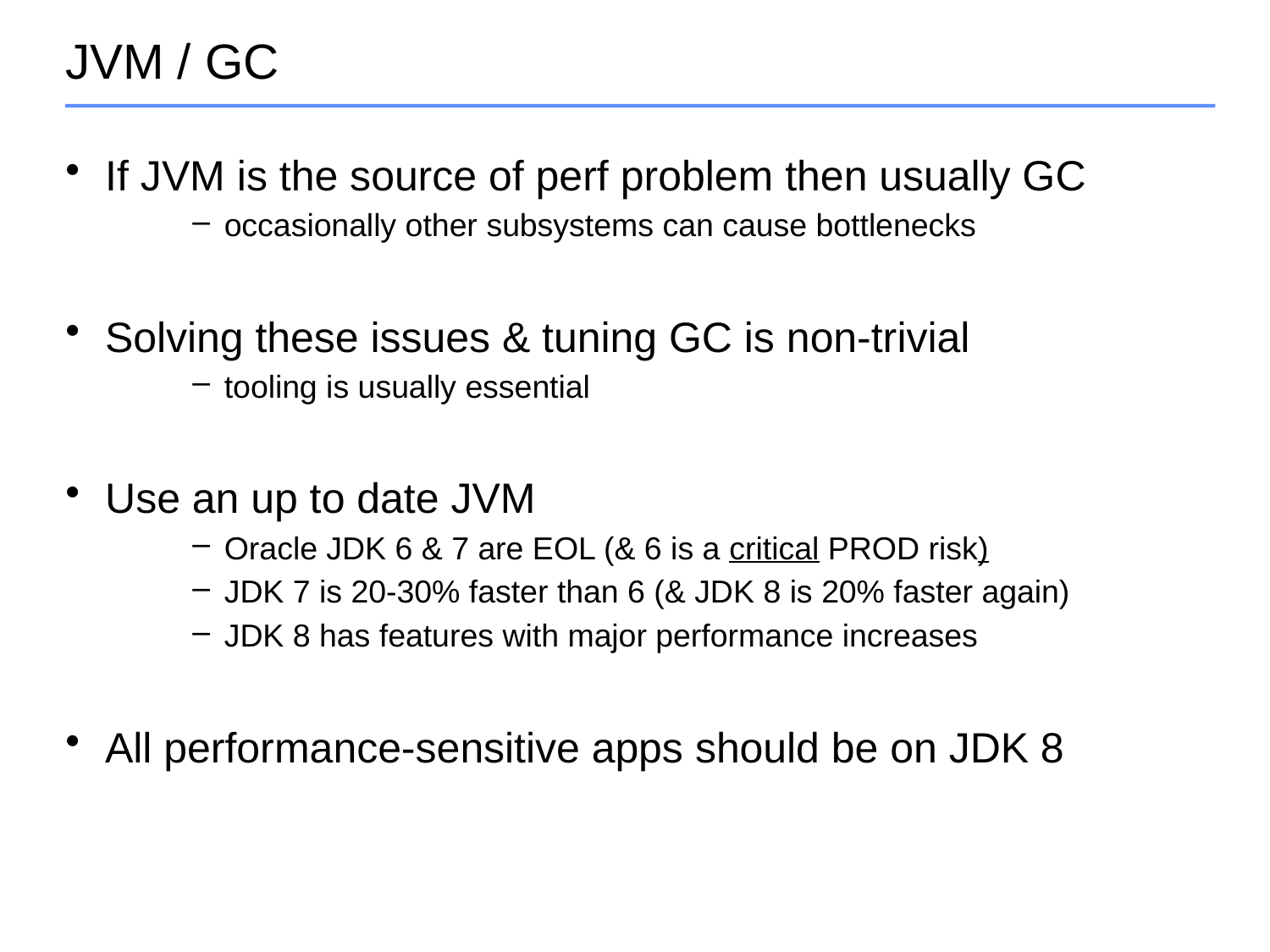

# JVM / GC
If JVM is the source of perf problem then usually GC
occasionally other subsystems can cause bottlenecks

Solving these issues & tuning GC is non-trivial
tooling is usually essential

Use an up to date JVM
Oracle JDK 6 & 7 are EOL (& 6 is a critical PROD risk)
JDK 7 is 20-30% faster than 6 (& JDK 8 is 20% faster again)
JDK 8 has features with major performance increases

All performance-sensitive apps should be on JDK 8